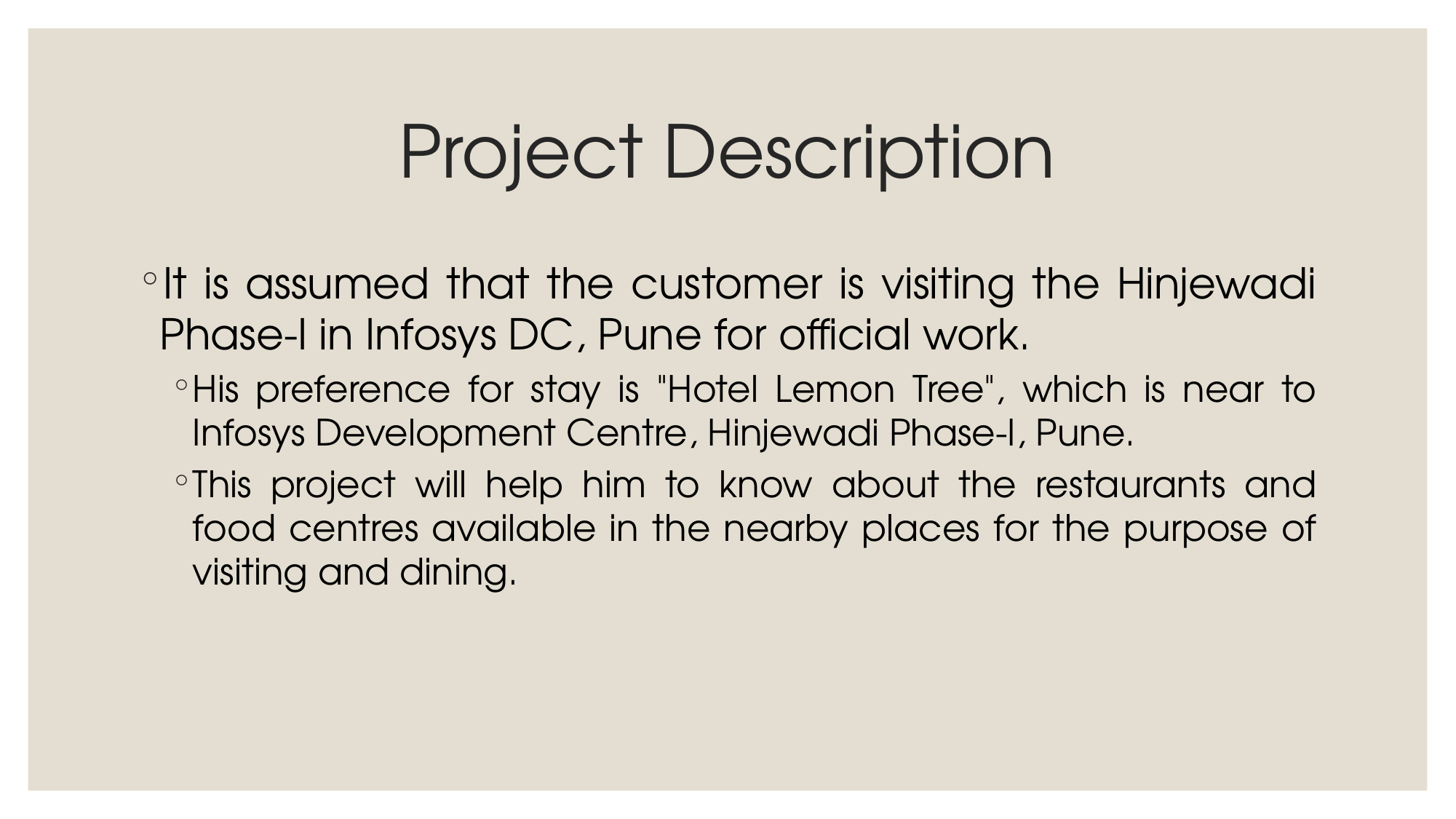

# Project Description
It is assumed that the customer is visiting the Hinjewadi Phase-I in Infosys DC, Pune for official work.
His preference for stay is "Hotel Lemon Tree", which is near to Infosys Development Centre, Hinjewadi Phase-I, Pune.
This project will help him to know about the restaurants and food centres available in the nearby places for the purpose of visiting and dining.